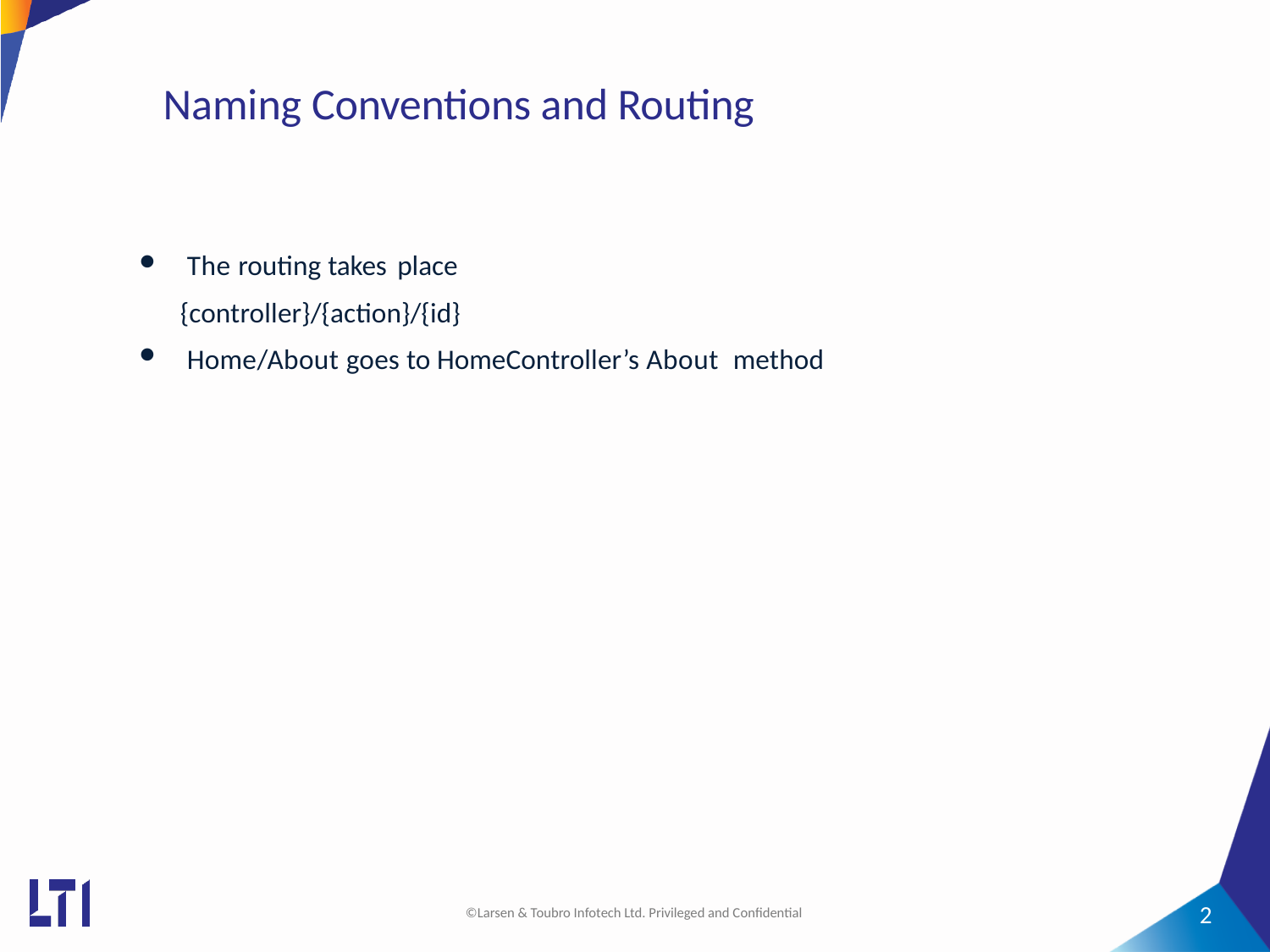

# Naming Conventions and Routing
The routing takes place
{controller}/{action}/{id}
Home/About goes to HomeController’s About  method